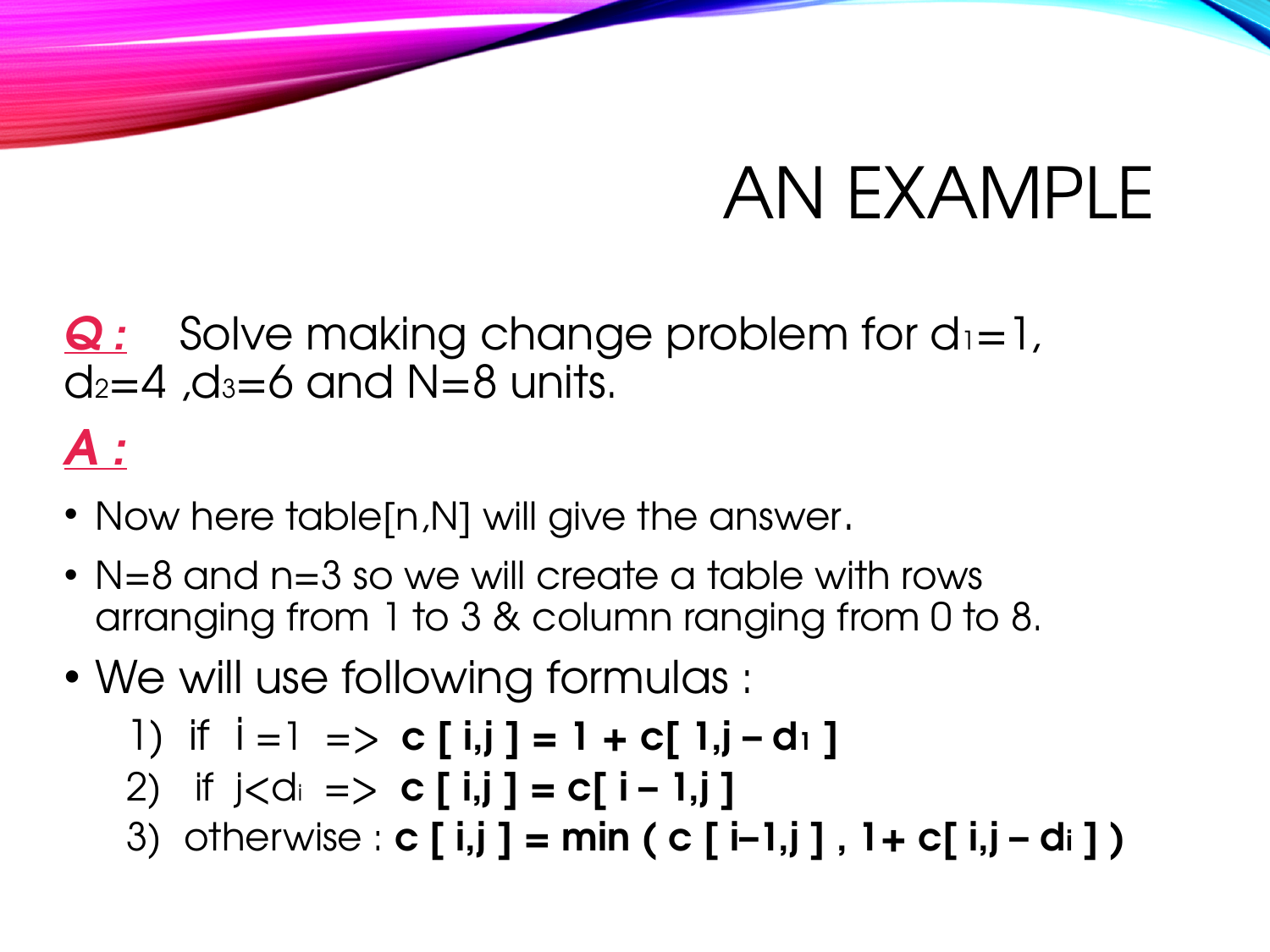

# An Example
Q : 	Solve making change problem for d1=1, 	d2=4 ,d3=6 and N=8 units.
A :
Now here table[n,N] will give the answer.
N=8 and n=3 so we will create a table with rows arranging from 1 to 3 & column ranging from 0 to 8.
We will use following formulas :
if  i =1  =>  c [ i,j ] = 1 + c[ 1,j – d1 ]
  if  j<di  =>  c [ i,j ] = c[ i – 1,j ]
 otherwise : c [ i,j ] = min ( c [ i–1,j ] , 1+ c[ i,j – di ] )